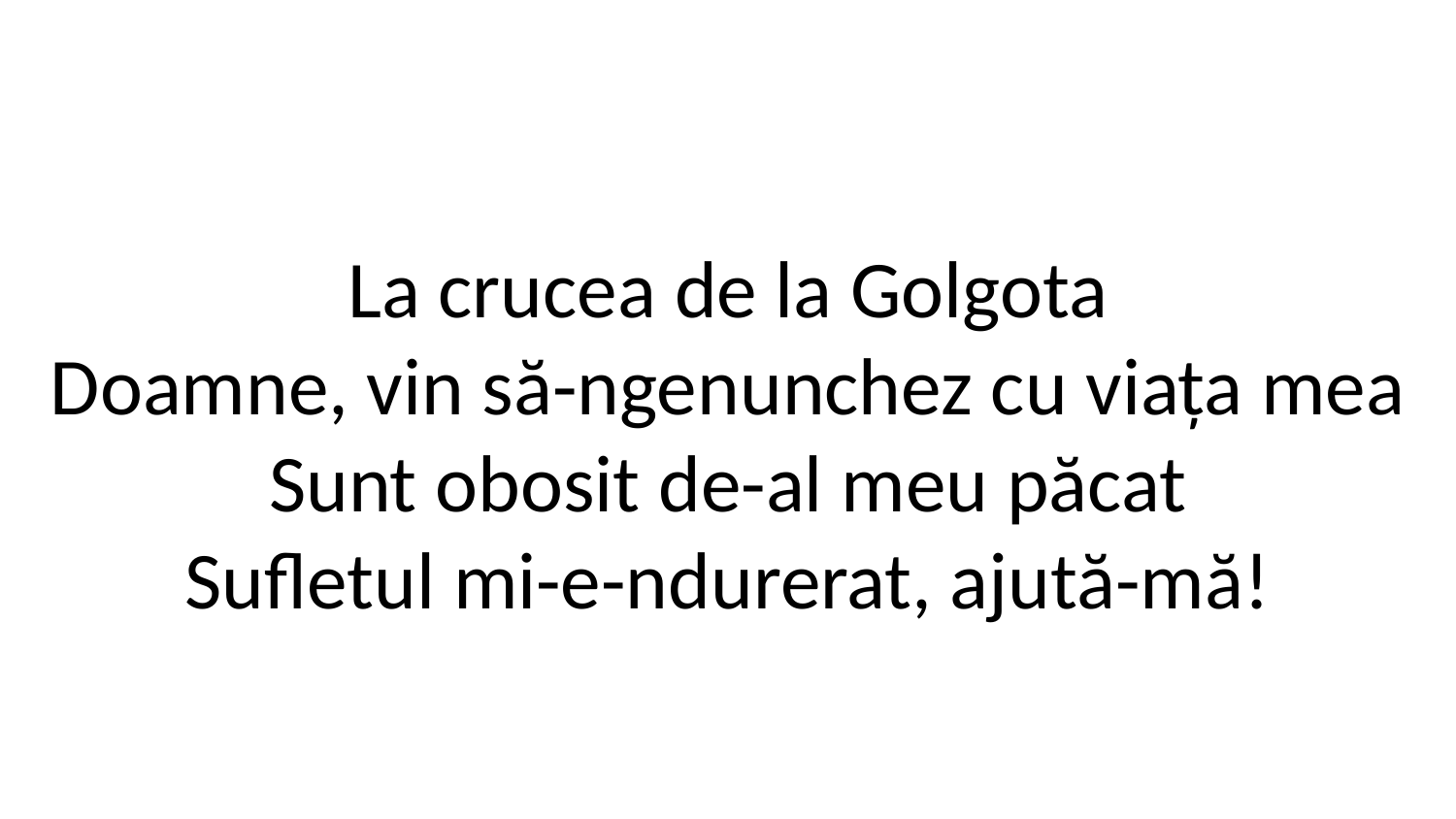

La crucea de la Golgota
Doamne, vin să-ngenunchez cu viața mea
Sunt obosit de-al meu păcat
Sufletul mi-e-ndurerat, ajută-mă!